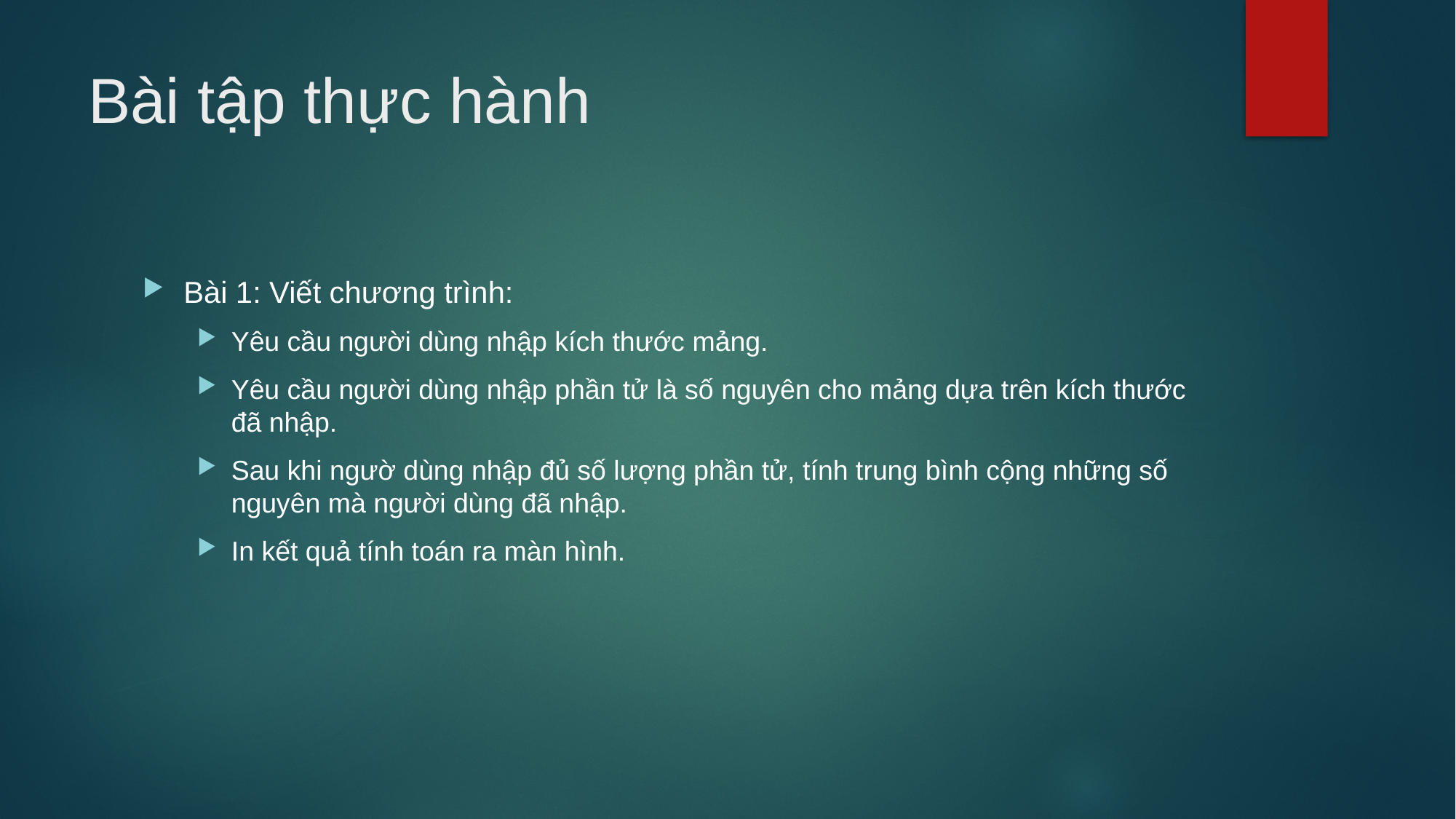

# Bài tập thực hành
Bài 1: Viết chương trình:
Yêu cầu người dùng nhập kích thước mảng.
Yêu cầu người dùng nhập phần tử là số nguyên cho mảng dựa trên kích thước đã nhập.
Sau khi ngườ dùng nhập đủ số lượng phần tử, tính trung bình cộng những số nguyên mà người dùng đã nhập.
In kết quả tính toán ra màn hình.